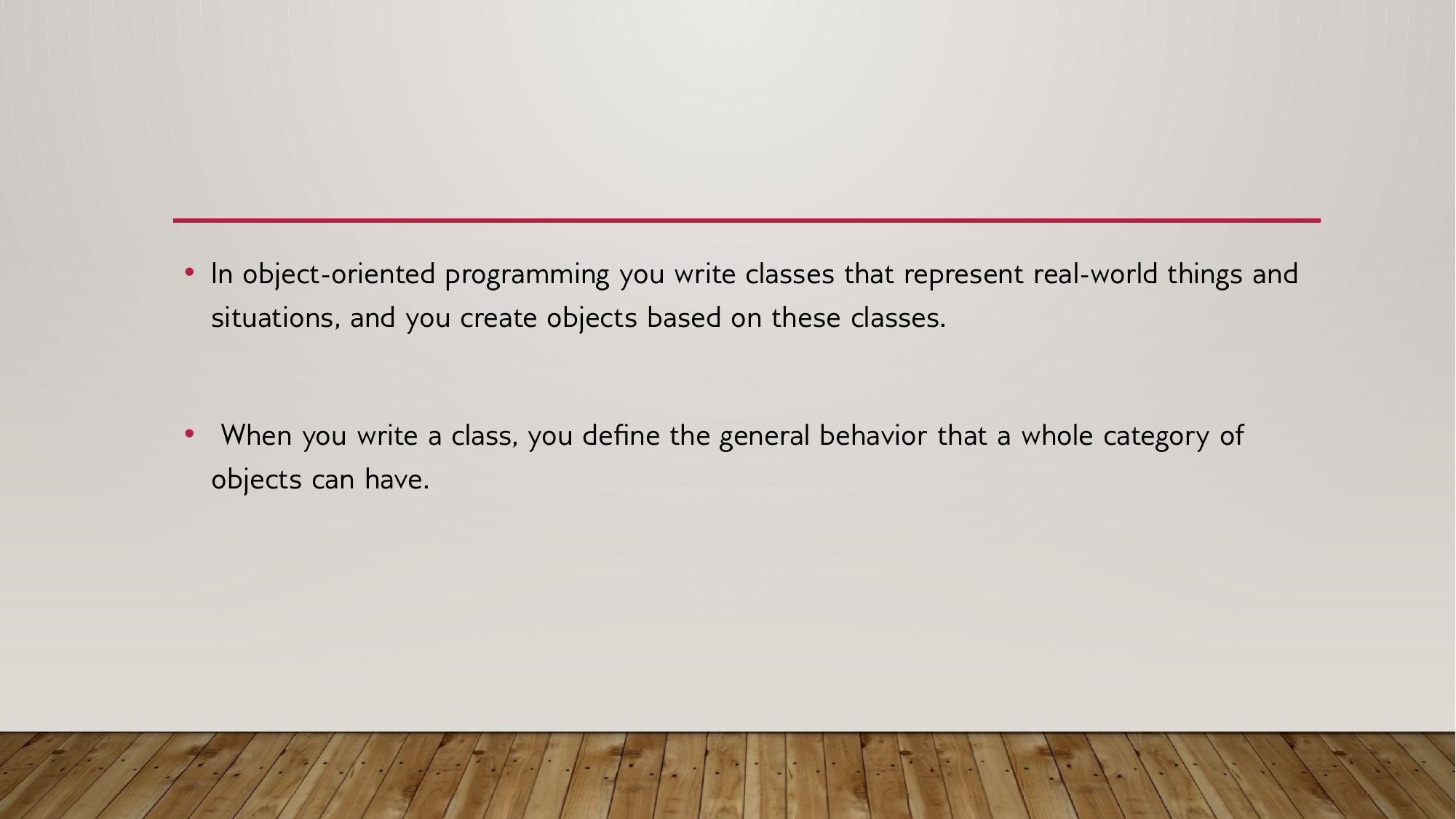

#
In object-oriented programming you write classes that represent real-world things and situations, and you create objects based on these classes.

 When you write a class, you define the general behavior that a whole category of objects can have.